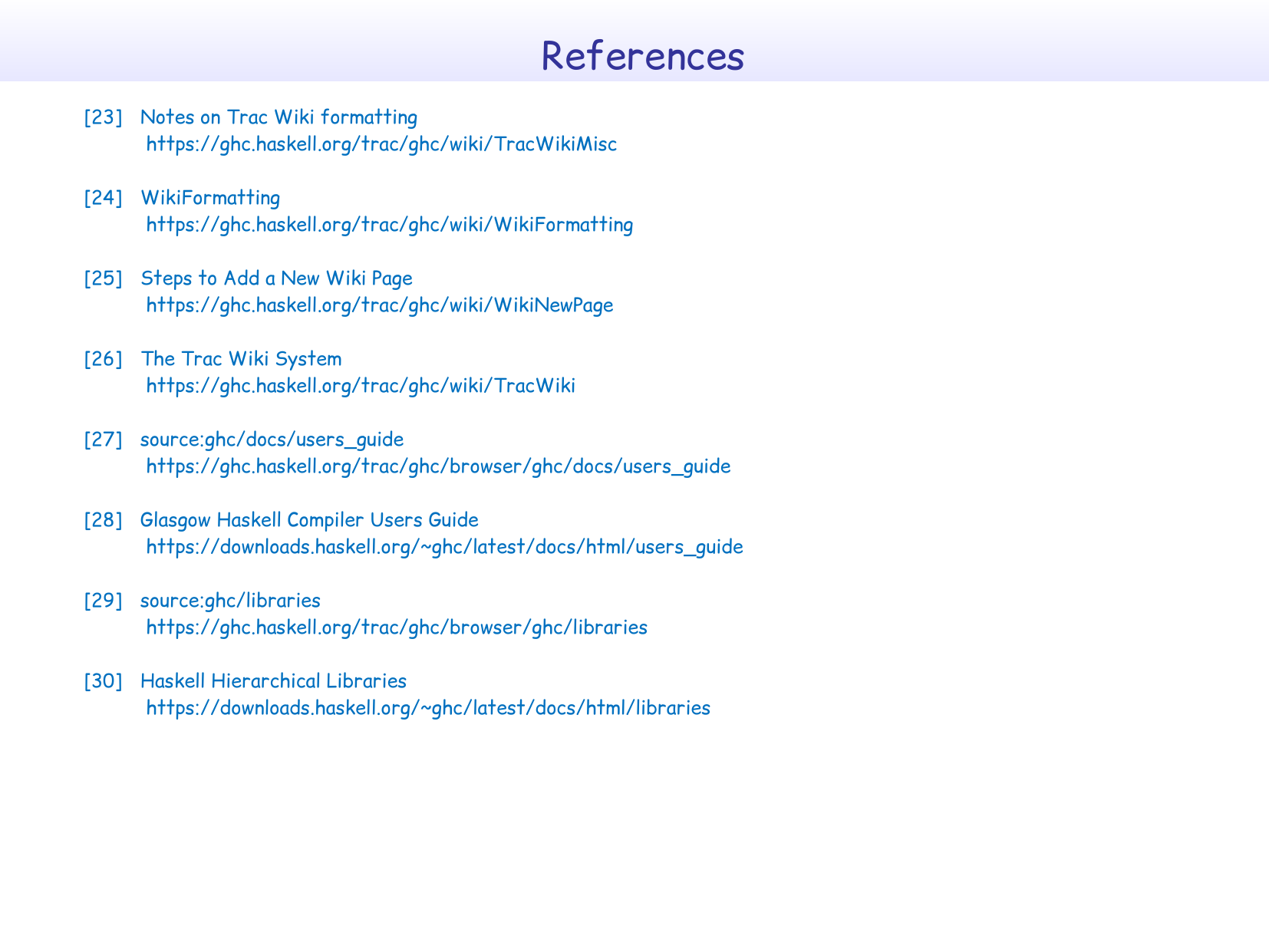

References
[23]	Notes on Trac Wiki formatting
	 https://ghc.haskell.org/trac/ghc/wiki/TracWikiMisc

[24]	WikiFormatting
	 https://ghc.haskell.org/trac/ghc/wiki/WikiFormatting

[25]	Steps to Add a New Wiki Page
	 https://ghc.haskell.org/trac/ghc/wiki/WikiNewPage

[26]	The Trac Wiki System
	 https://ghc.haskell.org/trac/ghc/wiki/TracWiki

[27]	source:ghc/docs/users_guide
	 https://ghc.haskell.org/trac/ghc/browser/ghc/docs/users_guide

[28]	Glasgow Haskell Compiler Users Guide
	 https://downloads.haskell.org/~ghc/latest/docs/html/users_guide

[29]	source:ghc/libraries
	 https://ghc.haskell.org/trac/ghc/browser/ghc/libraries

[30]	Haskell Hierarchical Libraries
	 https://downloads.haskell.org/~ghc/latest/docs/html/libraries